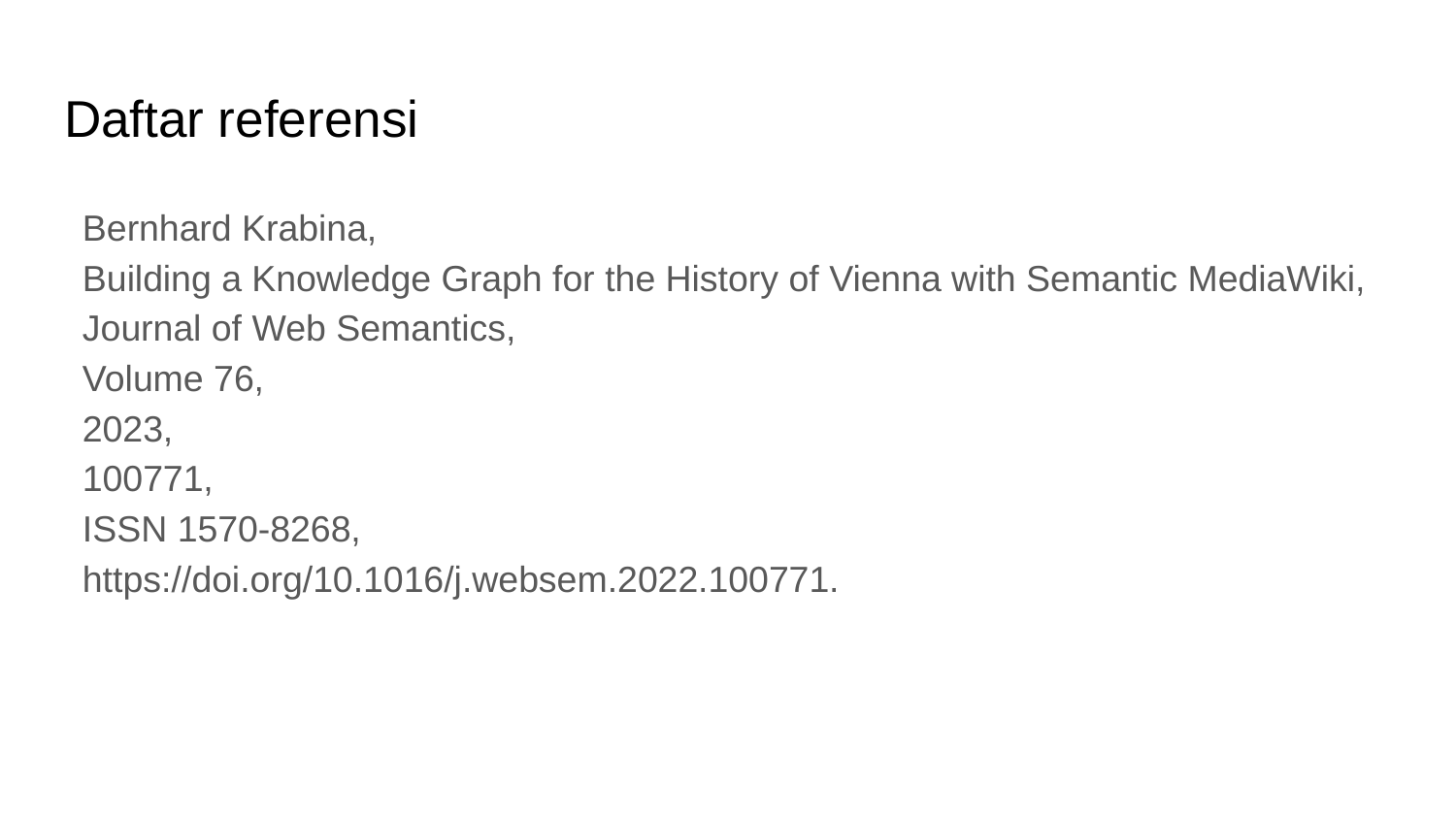

# Daftar referensi
Bernhard Krabina,
Building a Knowledge Graph for the History of Vienna with Semantic MediaWiki,
Journal of Web Semantics,
Volume 76,
2023,
100771,
ISSN 1570-8268,
https://doi.org/10.1016/j.websem.2022.100771.